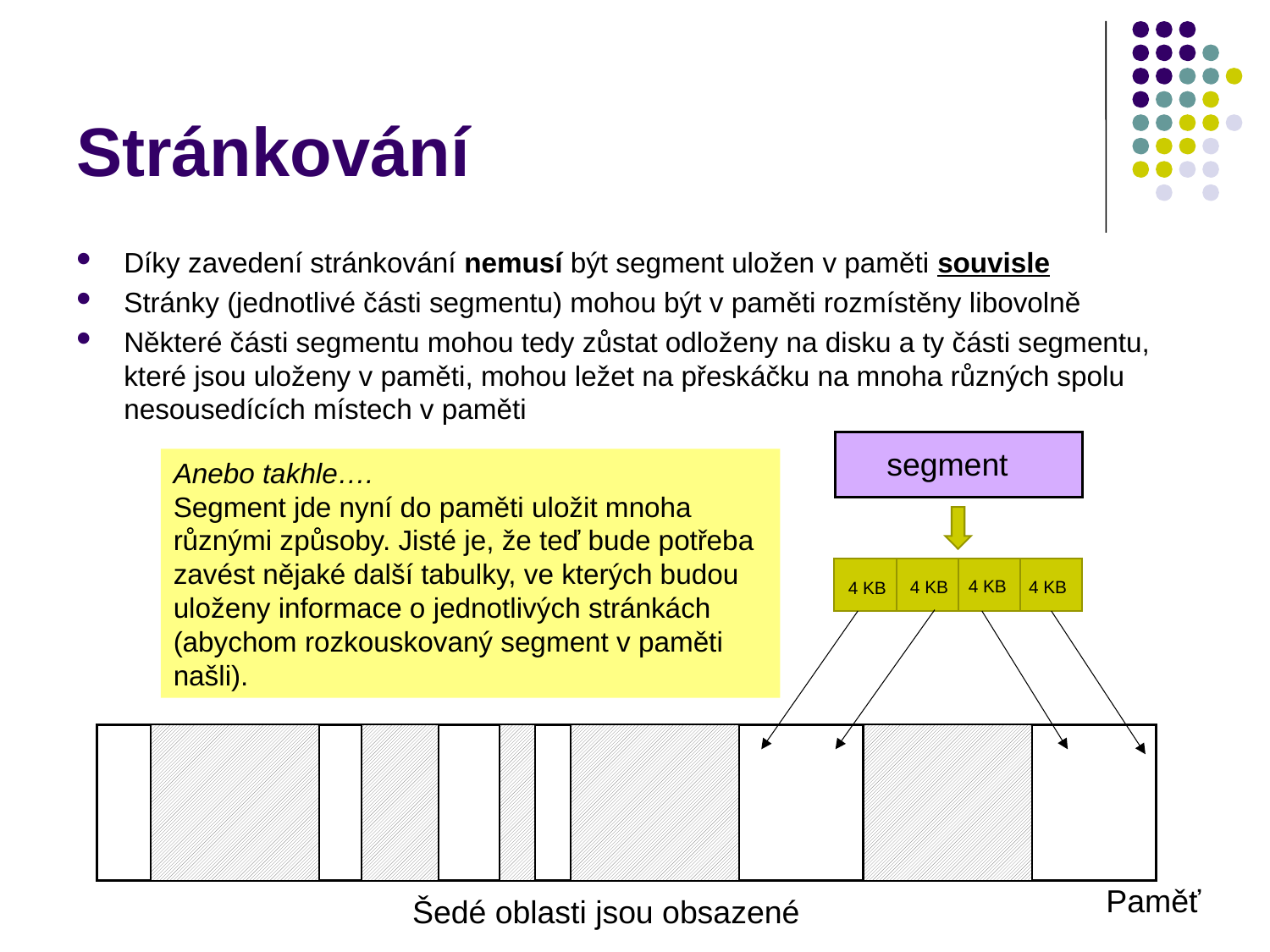

# Stránkování
Díky zavedení stránkování nemusí být segment uložen v paměti souvisle
Stránky (jednotlivé části segmentu) mohou být v paměti rozmístěny libovolně
Některé části segmentu mohou tedy zůstat odloženy na disku a ty části segmentu, které jsou uloženy v paměti, mohou ležet na přeskáčku na mnoha různých spolu nesousedících místech v paměti

segment
Anebo takhle….
Segment jde nyní do paměti uložit mnoha různými způsoby. Jisté je, že teď bude potřeba zavést nějaké další tabulky, ve kterých budou uloženy informace o jednotlivých stránkách (abychom rozkouskovaný segment v paměti našli).

4 KB
4 KB
4 KB
4 KB

Paměť
Šedé oblasti jsou obsazené